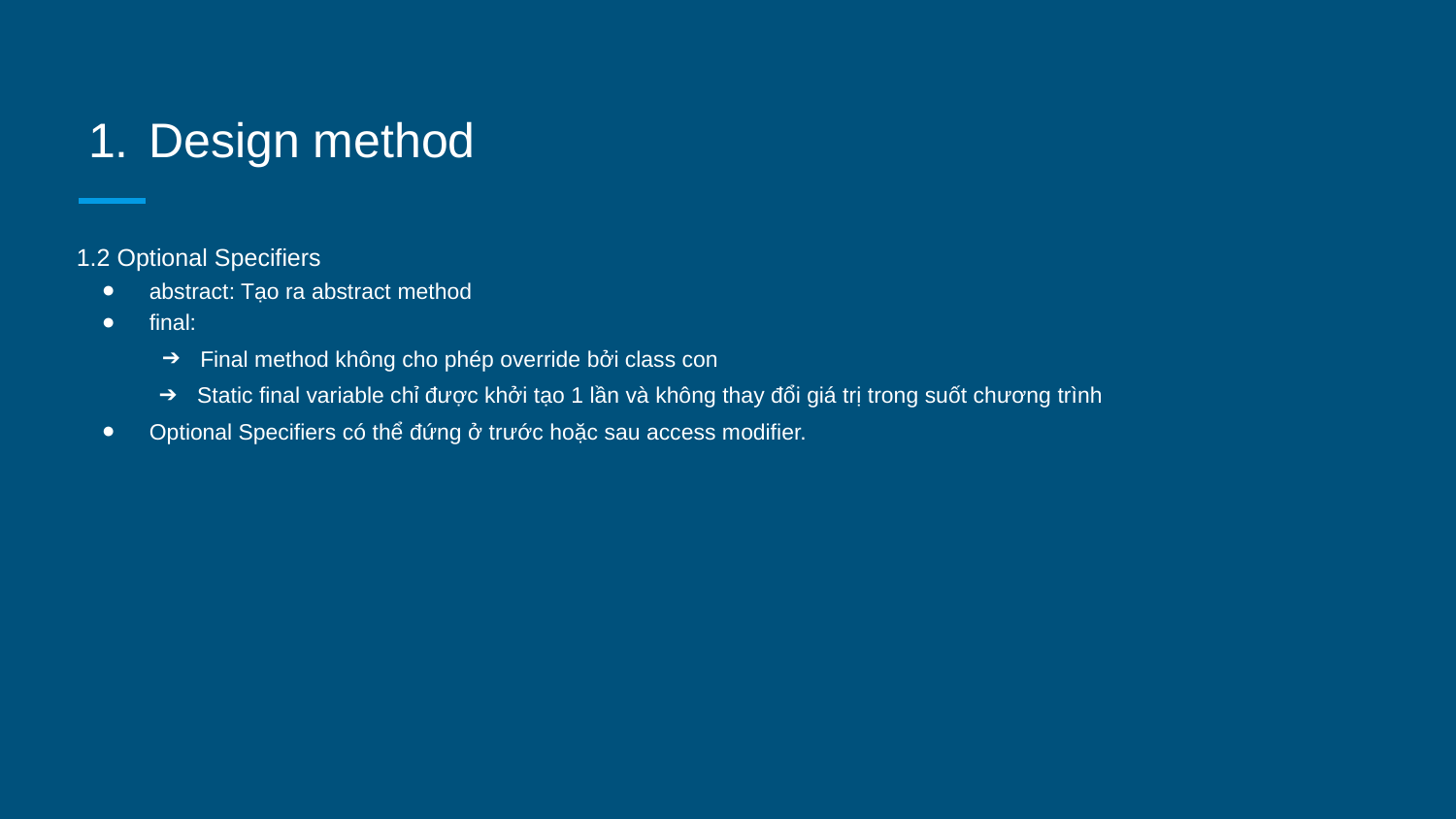

# Design method
1.2 Optional Specifiers
abstract: Tạo ra abstract method
final:
Final method không cho phép override bởi class con
Static final variable chỉ được khởi tạo 1 lần và không thay đổi giá trị trong suốt chương trình
Optional Specifiers có thể đứng ở trước hoặc sau access modifier.